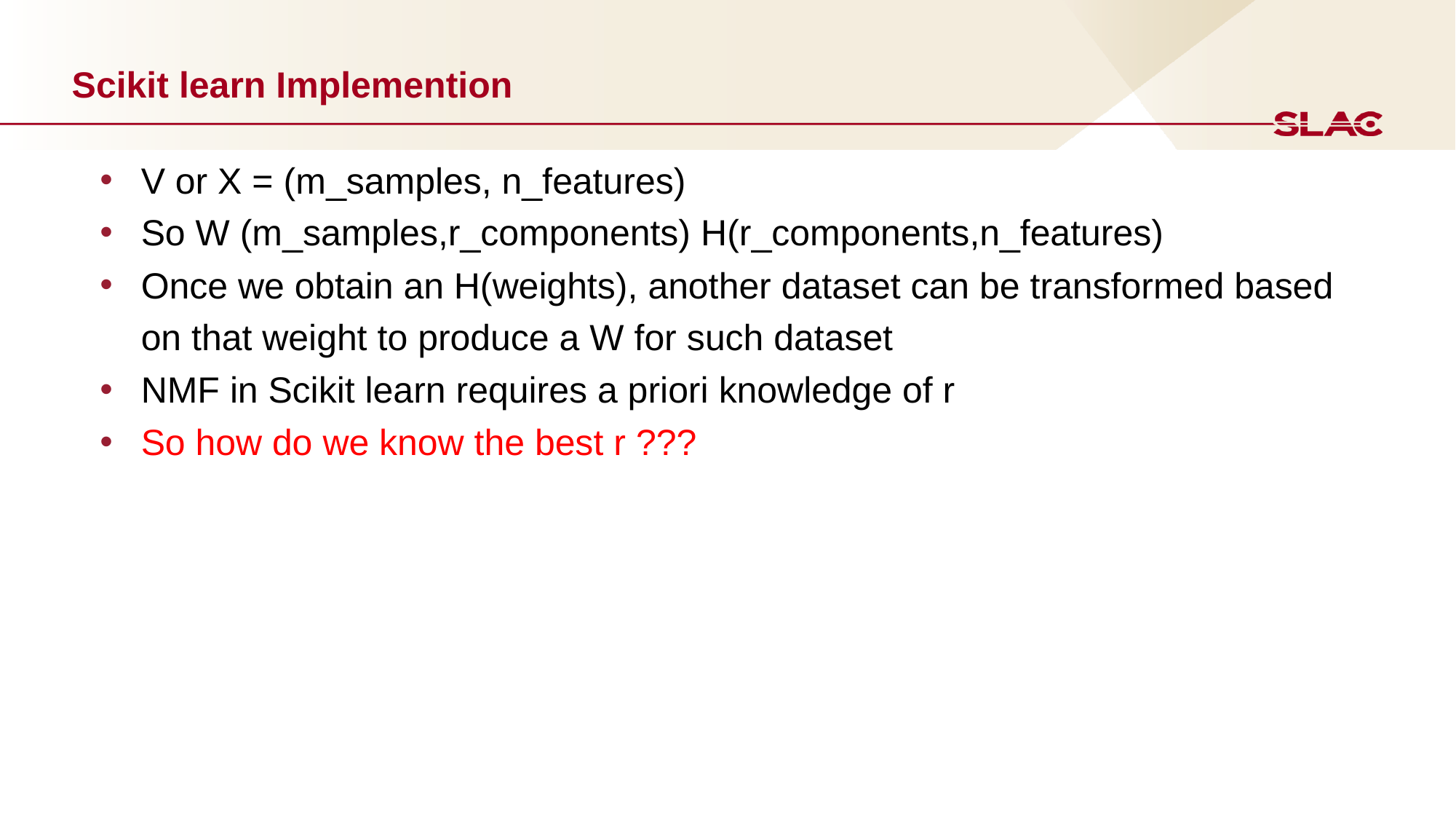

# Scikit learn Implemention
V or X = (m_samples, n_features)
So W (m_samples,r_components) H(r_components,n_features)
Once we obtain an H(weights), another dataset can be transformed based on that weight to produce a W for such dataset
NMF in Scikit learn requires a priori knowledge of r
So how do we know the best r ???